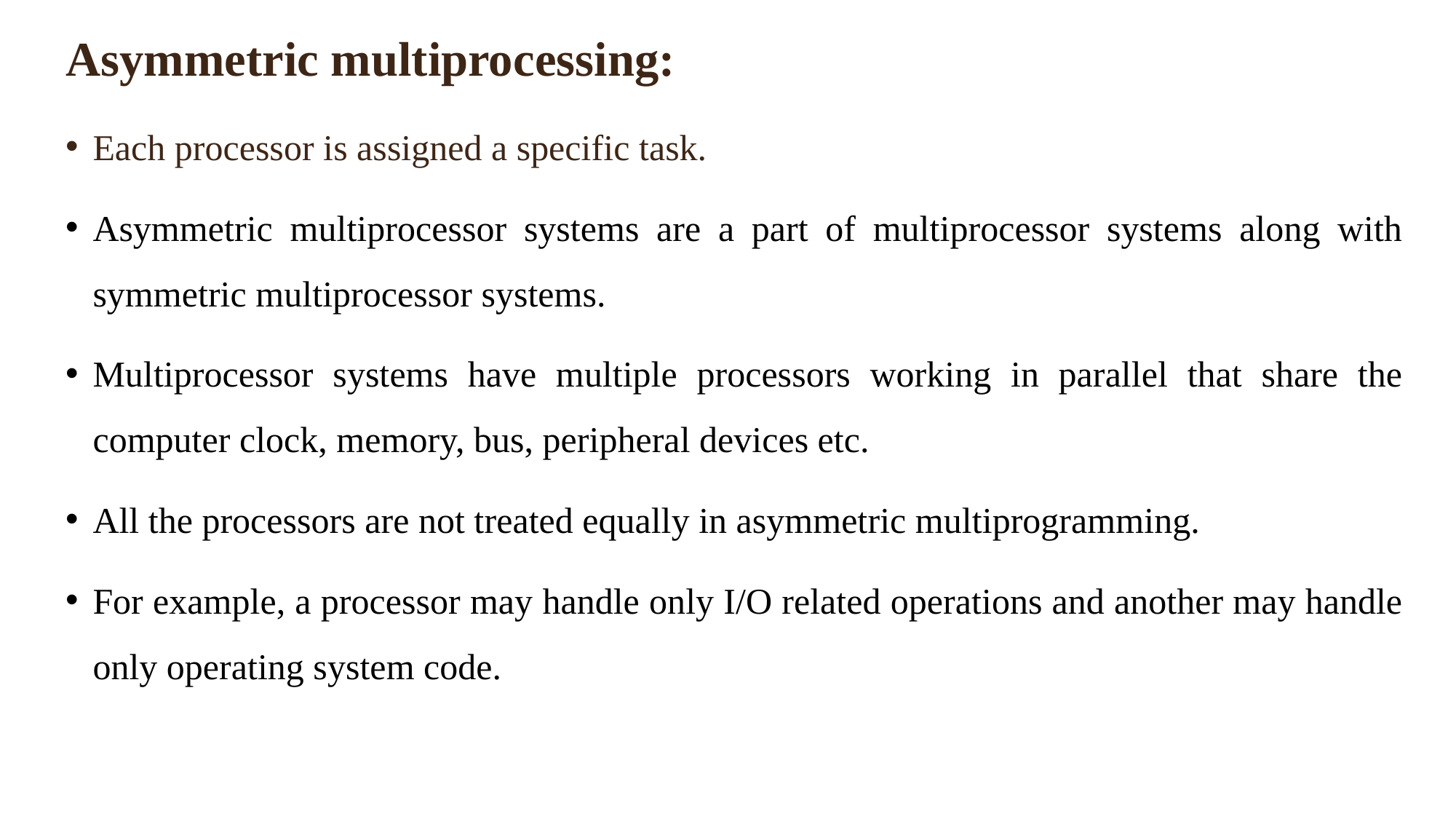

Asymmetric multiprocessing:
Each processor is assigned a specific task.
Asymmetric multiprocessor systems are a part of multiprocessor systems along with symmetric multiprocessor systems.
Multiprocessor systems have multiple processors working in parallel that share the computer clock, memory, bus, peripheral devices etc.
All the processors are not treated equally in asymmetric multiprogramming.
For example, a processor may handle only I/O related operations and another may handle only operating system code.